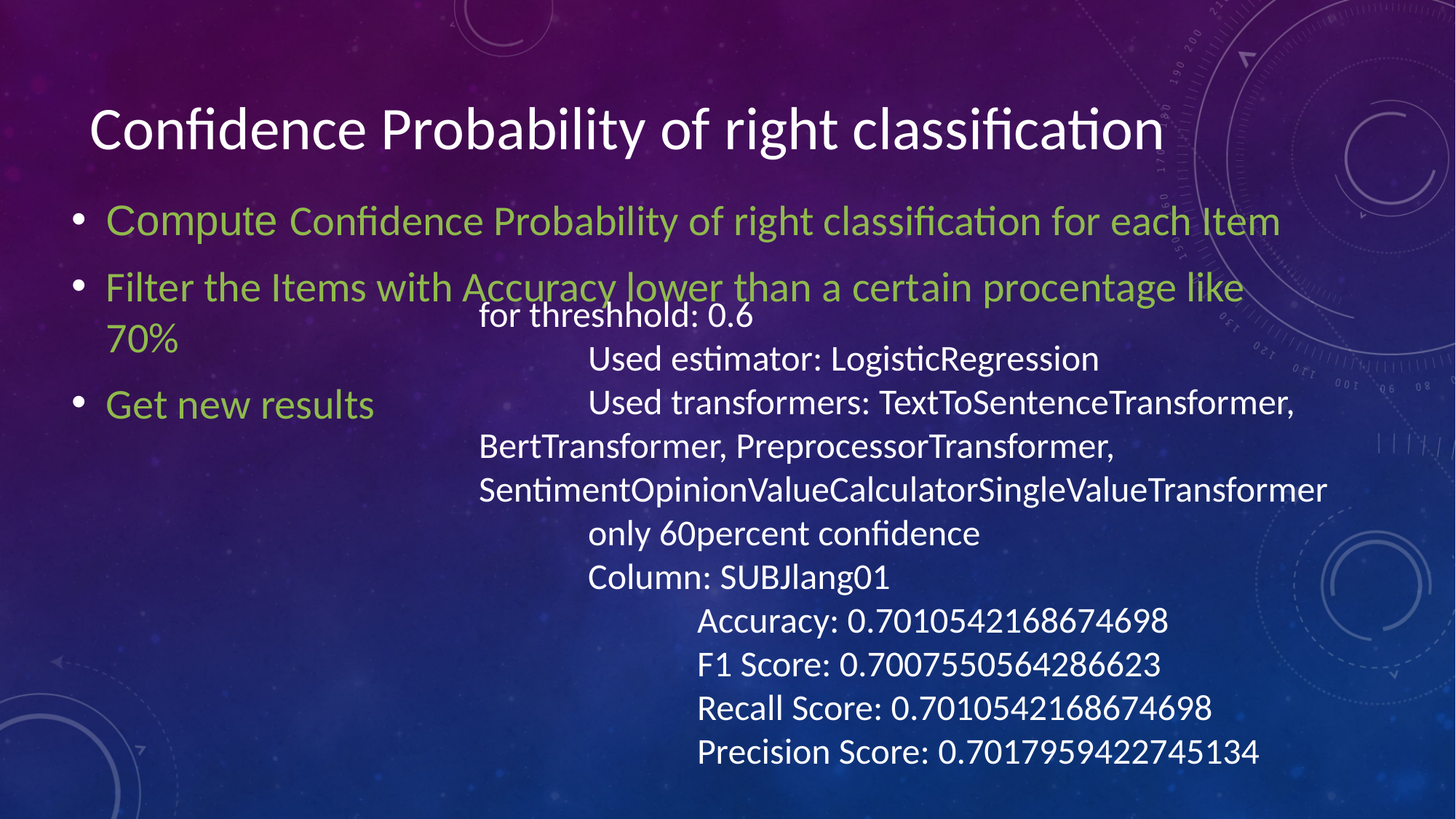

Confidence Probability of right classification
Compute Confidence Probability of right classification for each Item
Filter the Items with Accuracy lower than a certain procentage like 70%
Get new results

for threshhold: 0.6
	Used estimator: LogisticRegression
	Used transformers: TextToSentenceTransformer, BertTransformer, PreprocessorTransformer, SentimentOpinionValueCalculatorSingleValueTransformer
	only 60percent confidence
	Column: SUBJlang01
		Accuracy: 0.7010542168674698
		F1 Score: 0.7007550564286623
		Recall Score: 0.7010542168674698
		Precision Score: 0.7017959422745134